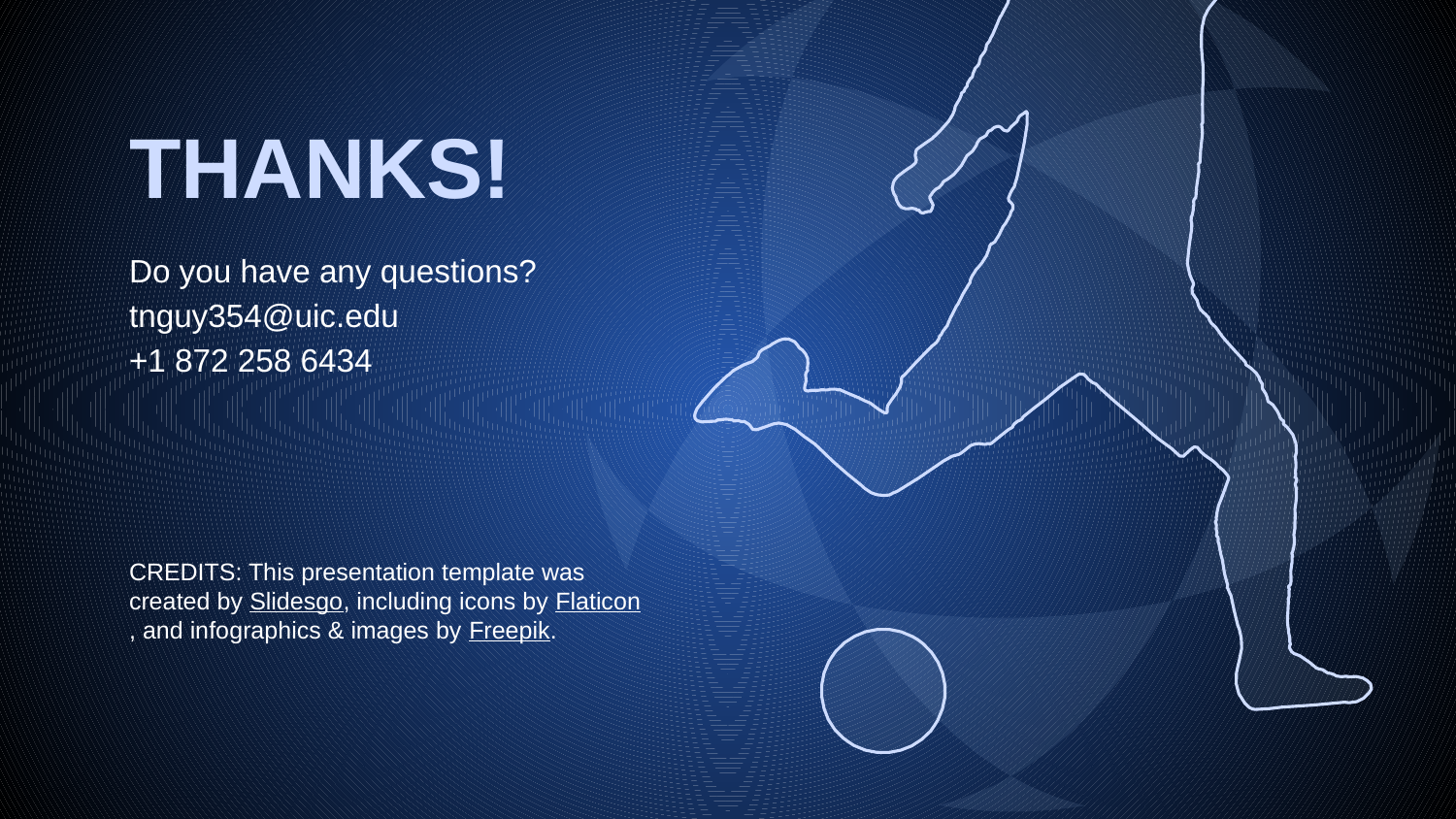

# THANKS!
Do you have any questions?
tnguy354@uic.edu
+1 872 258 6434